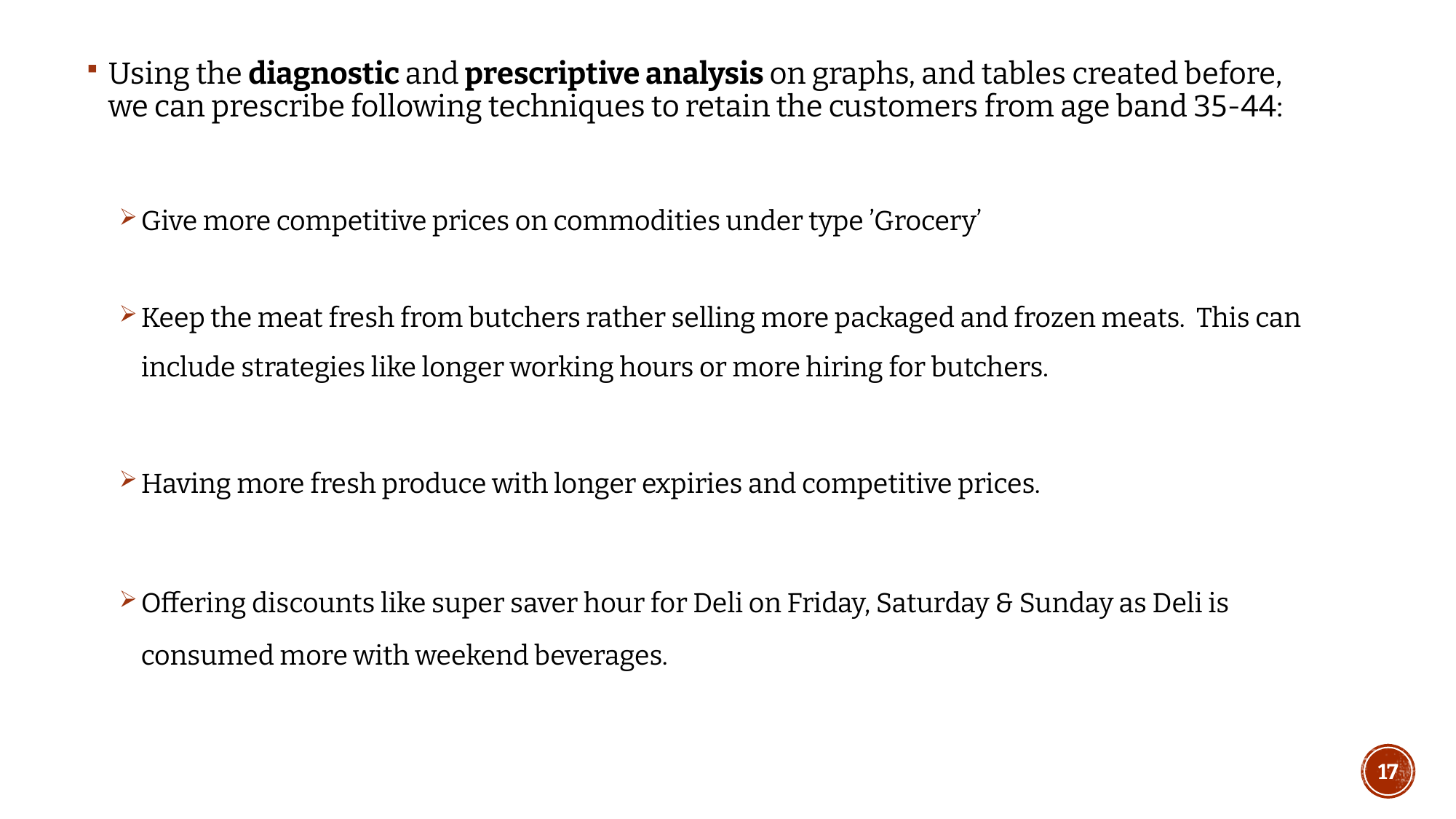

Using the diagnostic and prescriptive analysis on graphs, and tables created before, we can prescribe following techniques to retain the customers from age band 35-44:

Give more competitive prices on commodities under type ’Grocery’

Keep the meat fresh from butchers rather selling more packaged and frozen meats.  This can include strategies like longer working hours or more hiring for butchers.

Having more fresh produce with longer expiries and competitive prices.

Offering discounts like super saver hour for Deli on Friday, Saturday & Sunday as Deli is consumed more with weekend beverages.

17